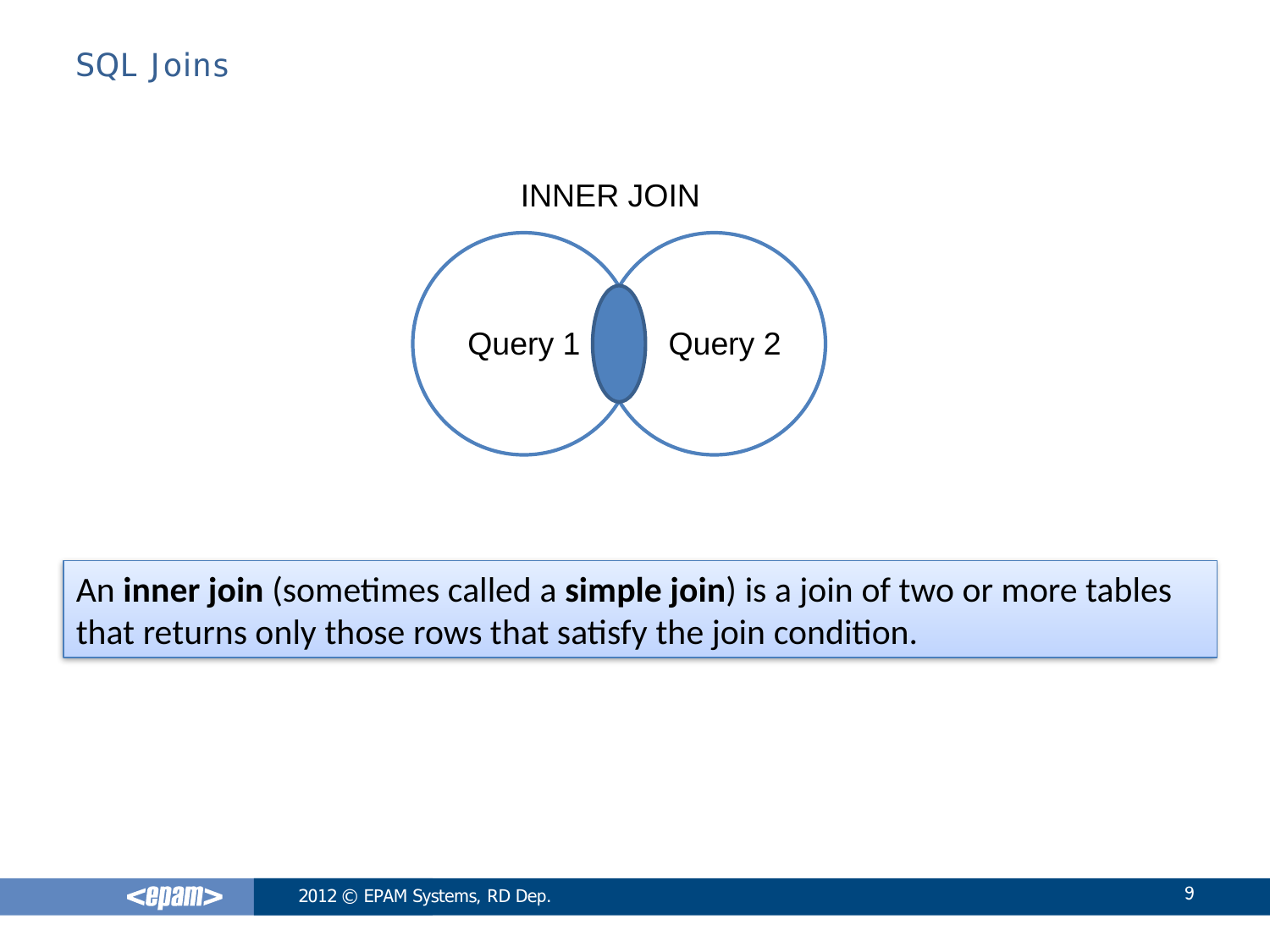

# SQL Joins
INNER JOIN

Query 1

Query 2

An inner join (sometimes called a simple join) is a join of two or more tables that returns only those rows that satisfy the join condition.
9
2012 © EPAM Systems, RD Dep.